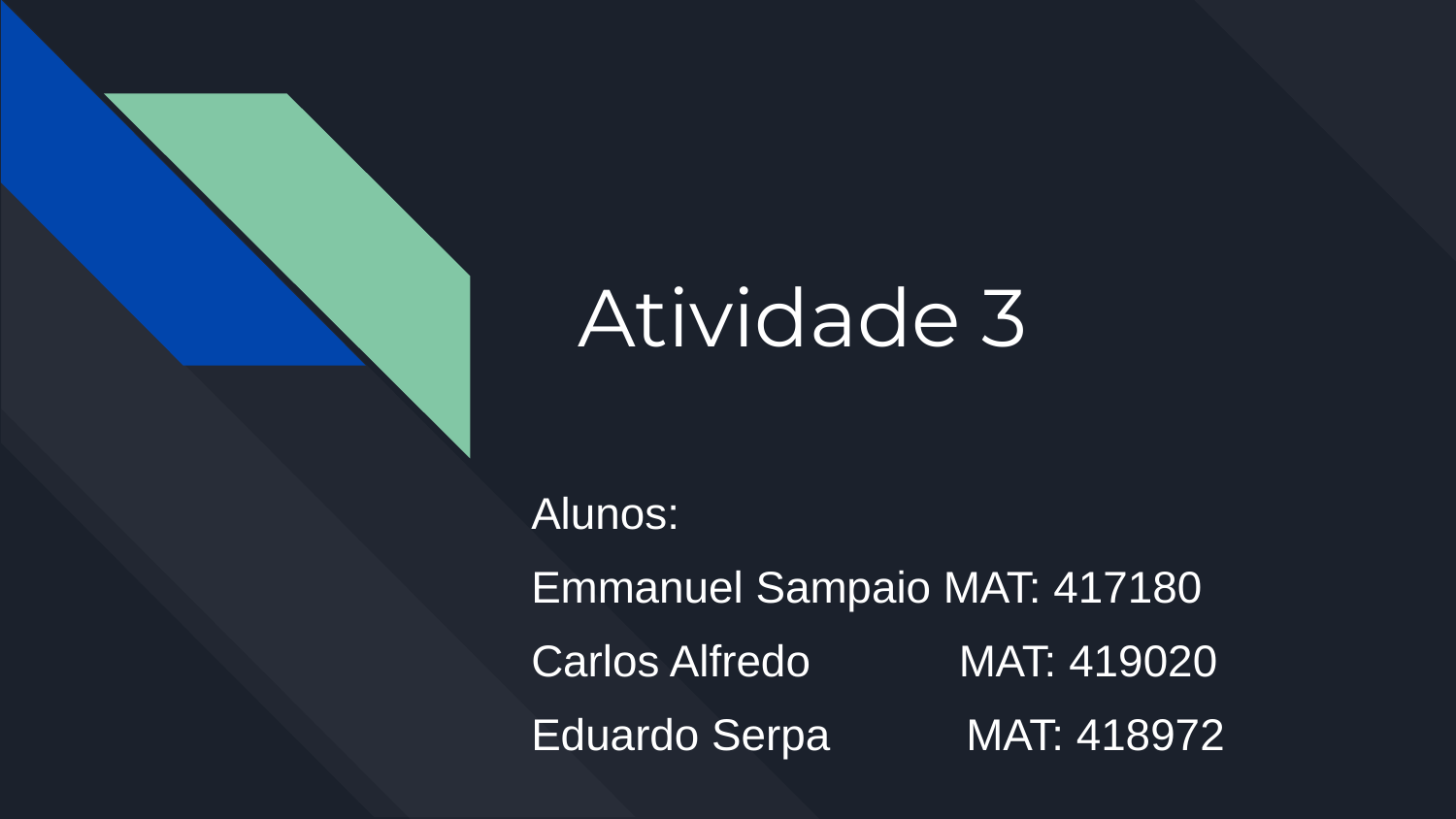

# Atividade 3
Alunos:
Emmanuel Sampaio MAT: 417180
Carlos Alfredo            MAT: 419020
Eduardo Serpa           MAT: 418972